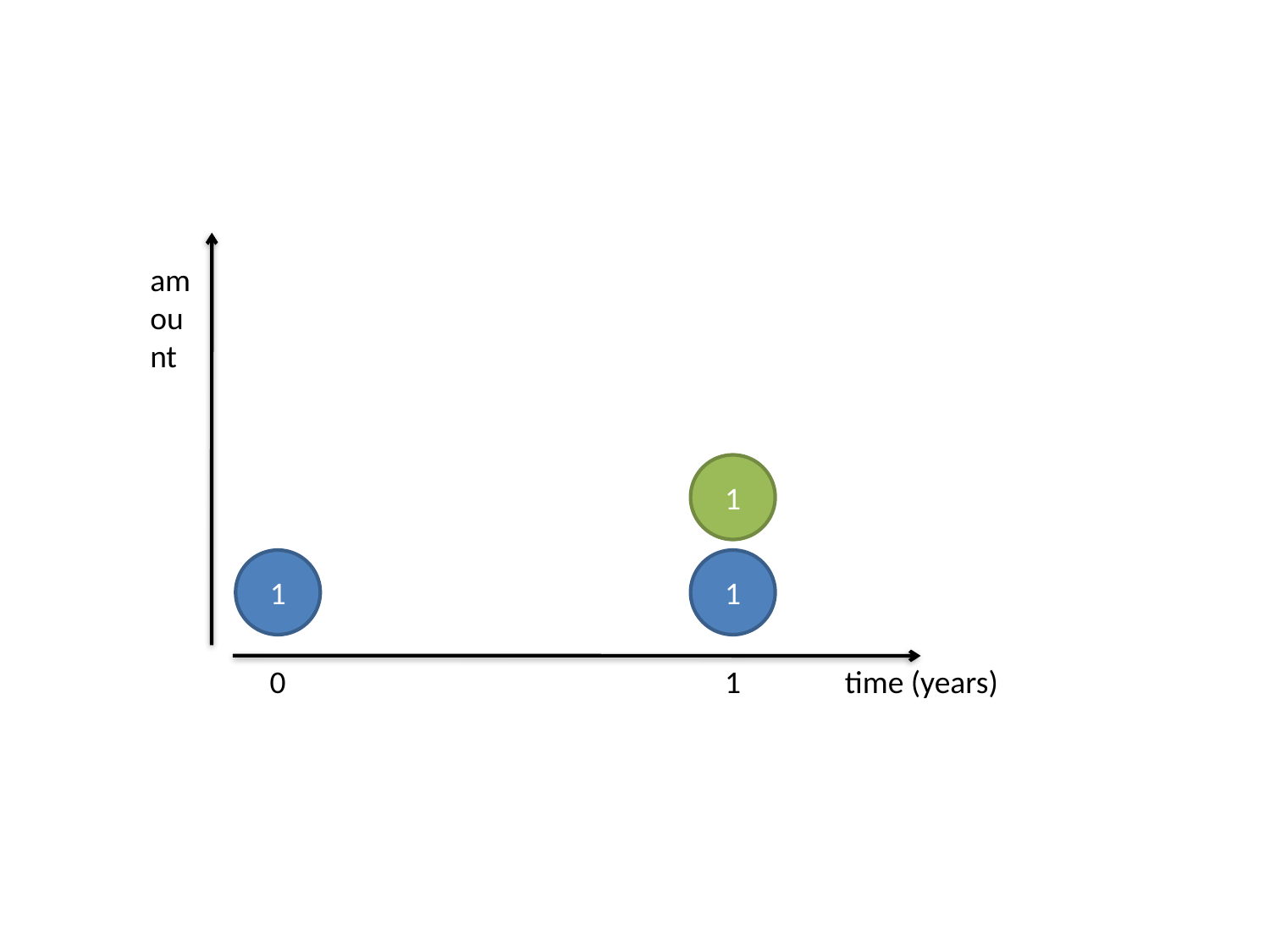

#
amount
1
1
0
1
1
time (years)